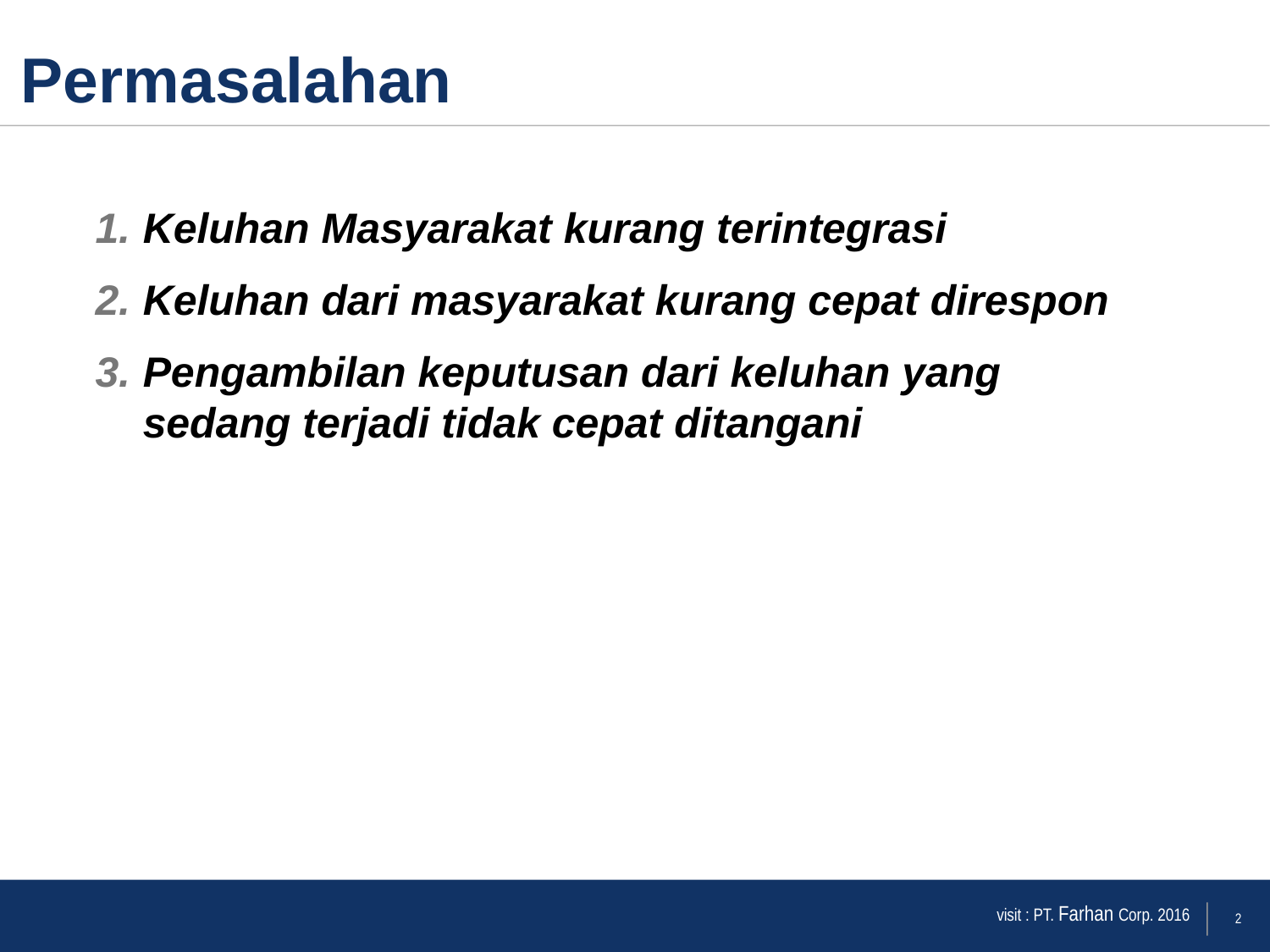

# Permasalahan
Keluhan Masyarakat kurang terintegrasi
Keluhan dari masyarakat kurang cepat direspon
Pengambilan keputusan dari keluhan yang sedang terjadi tidak cepat ditangani